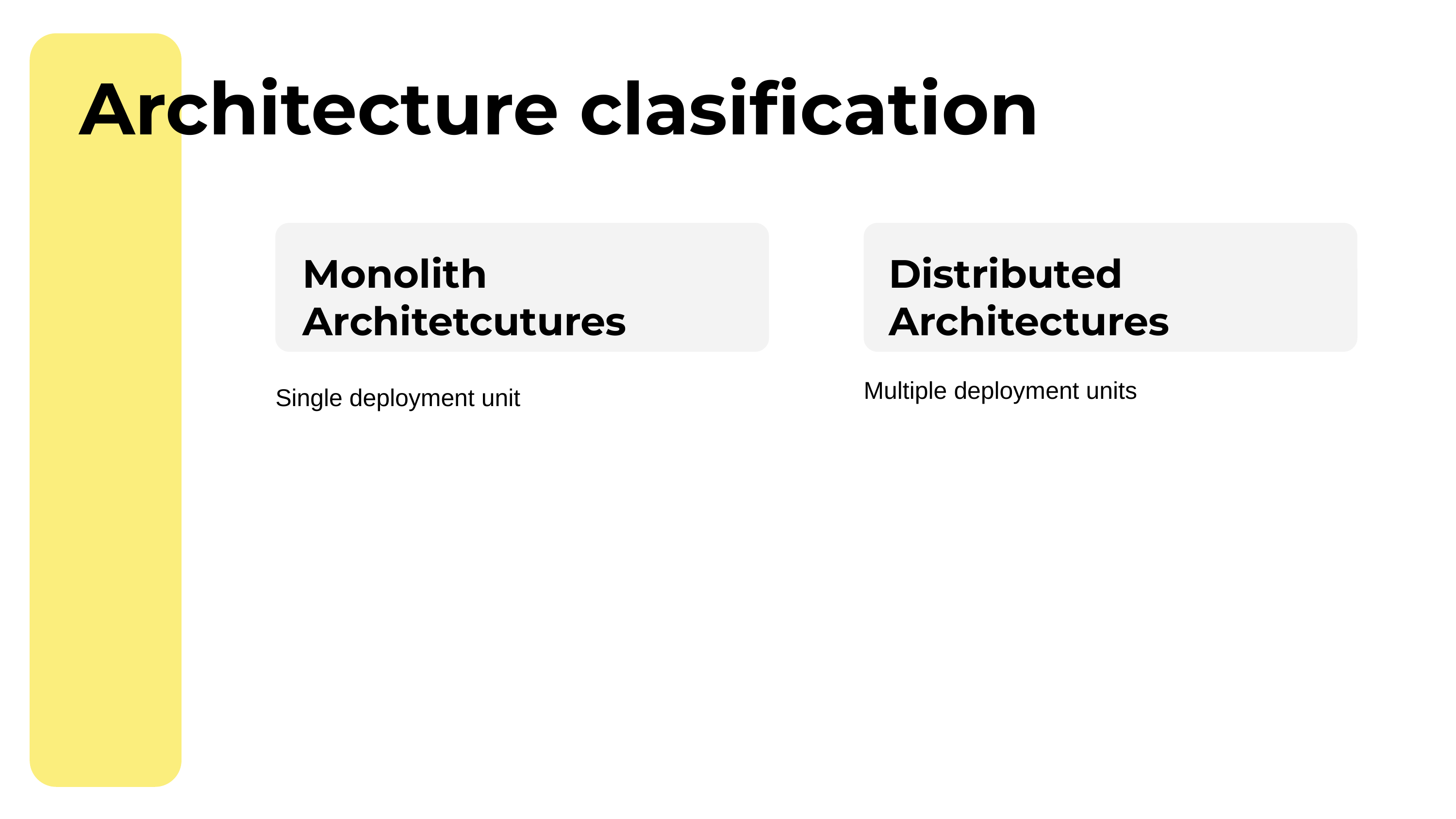

Architecture clasification

Monolith Architetcutures
Distributed Architectures
Single deployment unit
Multiple deployment units